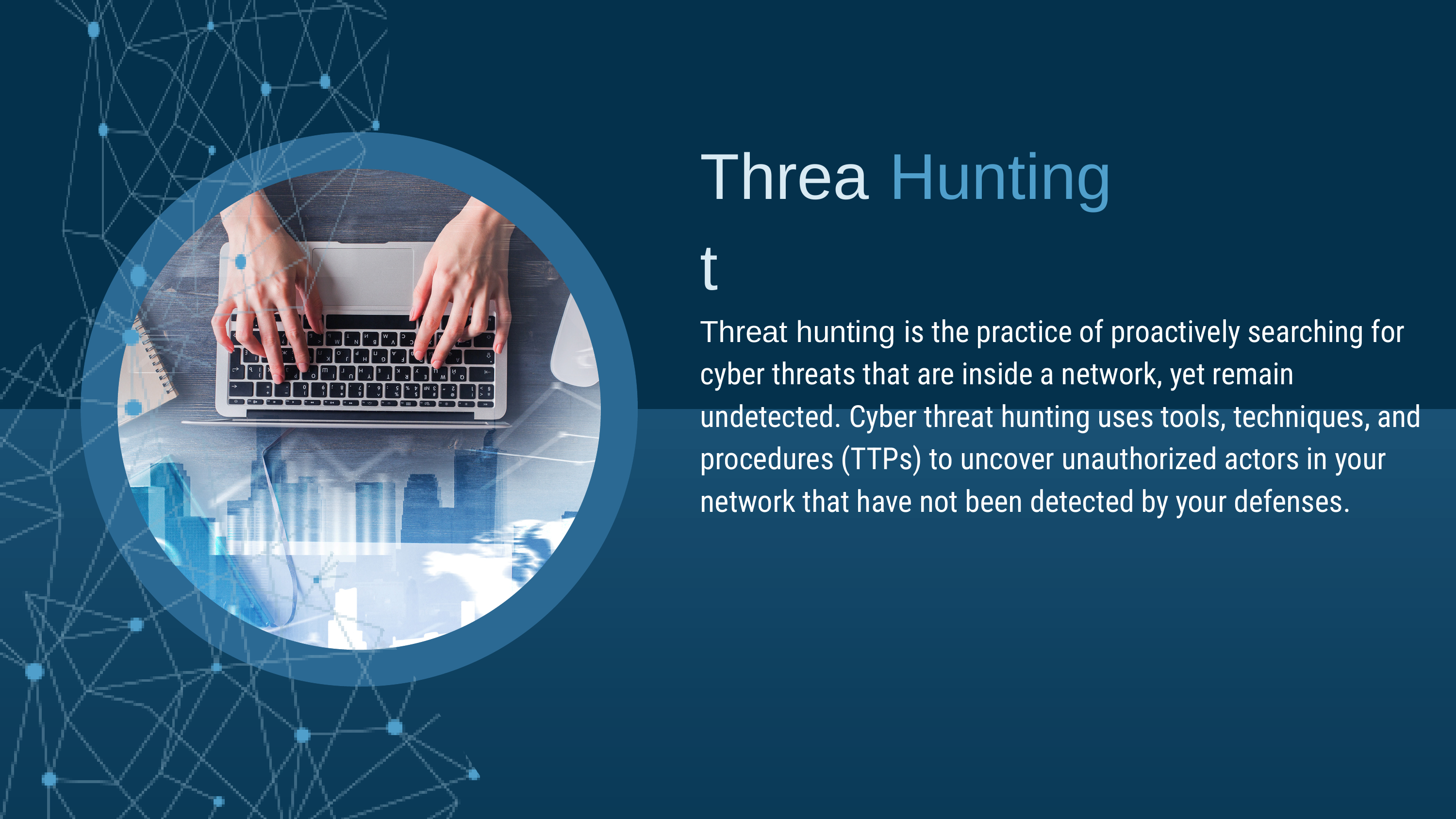

Threat
Hunting

Threat hunting is the practice of proactively searching for cyber threats that are inside a network, yet remain undetected. Cyber threat hunting uses tools, techniques, and procedures (TTPs) to uncover unauthorized actors in your network that have not been detected by your defenses.